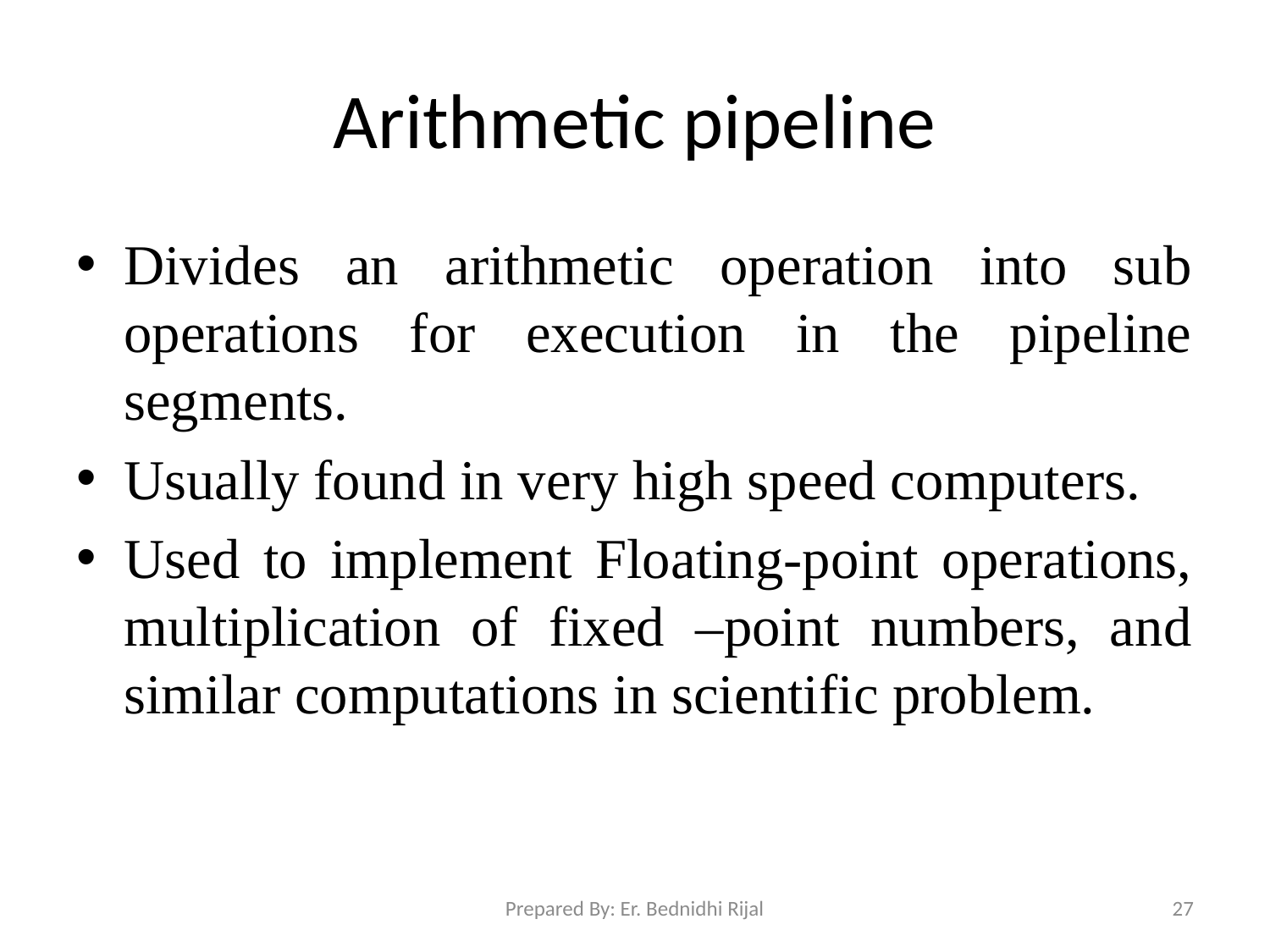

# Arithmetic pipeline
Divides an arithmetic operation into sub operations for execution in the pipeline segments.
Usually found in very high speed computers.
Used to implement Floating-point operations, multiplication of fixed –point numbers, and similar computations in scientific problem.

Prepared By: Er. Bednidhi Rijal
27